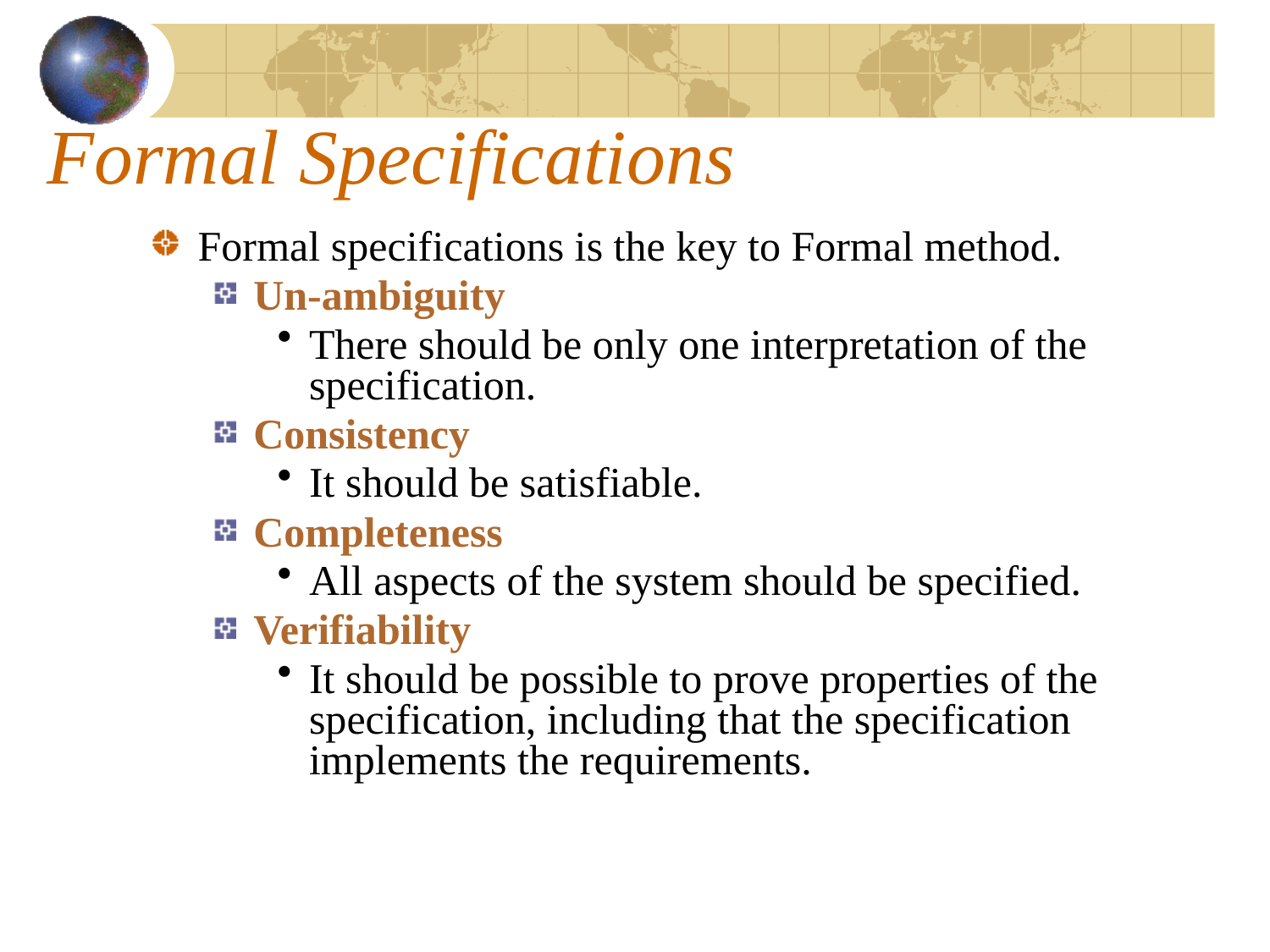

# Formal Specifications
Formal specifications is the key to Formal method.
Un-ambiguity
There should be only one interpretation of the specification.
Consistency
It should be satisfiable.
Completeness
All aspects of the system should be specified.
Verifiability
It should be possible to prove properties of the specification, including that the specification implements the requirements.